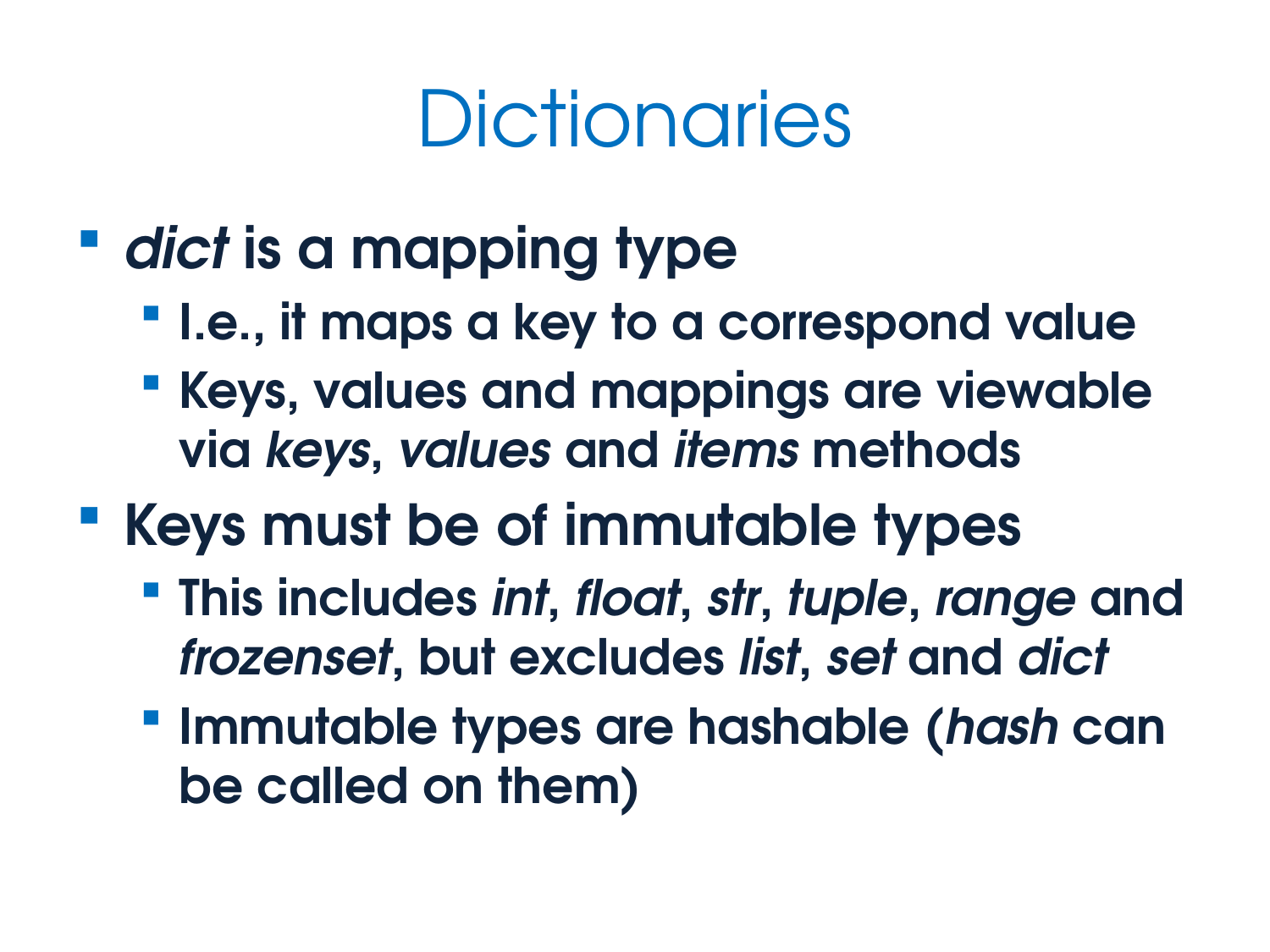

# Dictionaries
dict is a mapping type
I.e., it maps a key to a correspond value
Keys, values and mappings are viewable via keys, values and items methods
Keys must be of immutable types
This includes int, float, str, tuple, range and frozenset, but excludes list, set and dict
Immutable types are hashable (hash can be called on them)